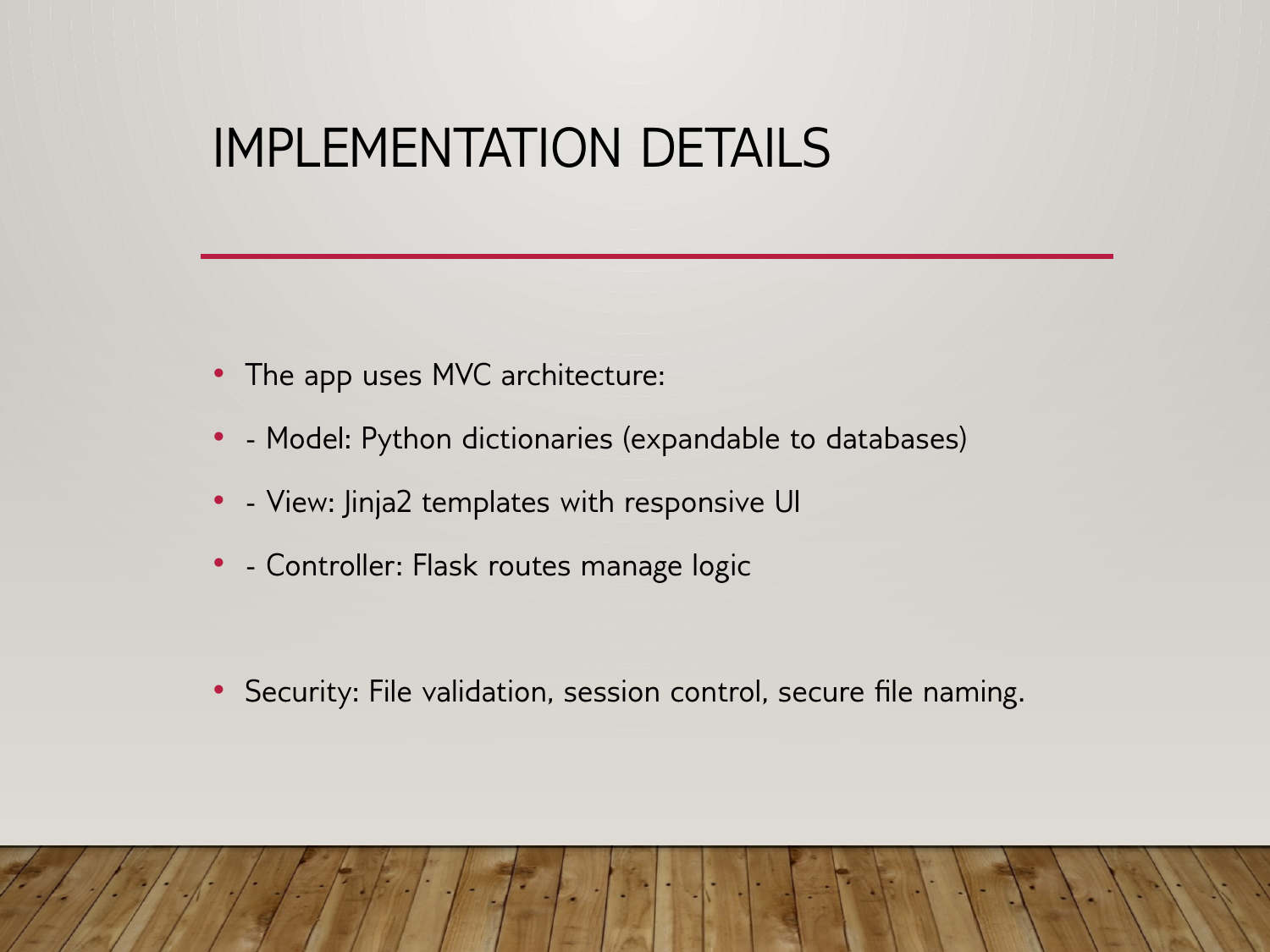

# Implementation Details

The app uses MVC architecture:
- Model: Python dictionaries (expandable to databases)
- View: Jinja2 templates with responsive UI
- Controller: Flask routes manage logic

Security: File validation, session control, secure file naming.